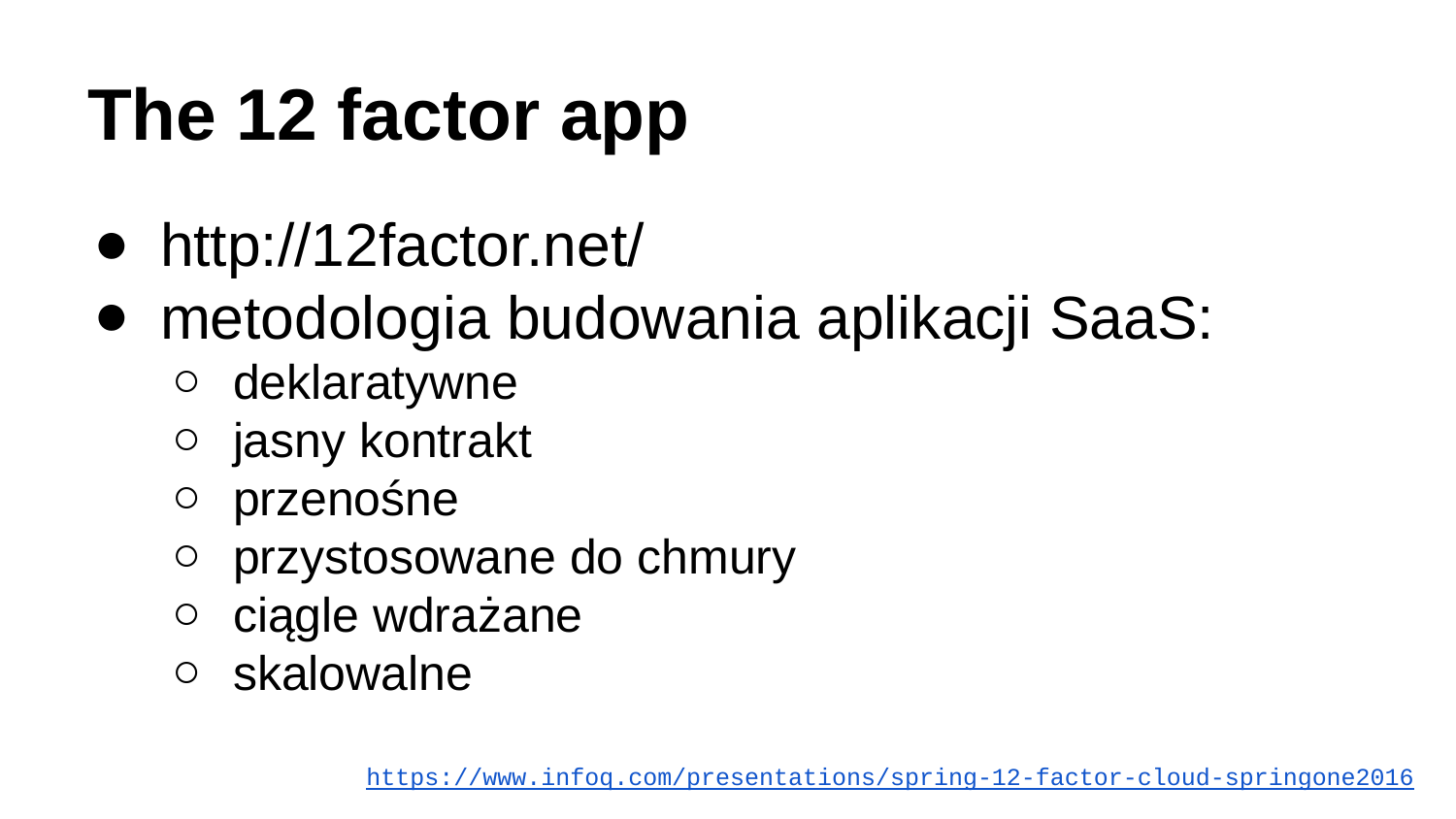

# The 12 factor app
http://12factor.net/
metodologia budowania aplikacji SaaS:
deklaratywne
jasny kontrakt
przenośne
przystosowane do chmury
ciągle wdrażane
skalowalne
https://www.infoq.com/presentations/spring-12-factor-cloud-springone2016